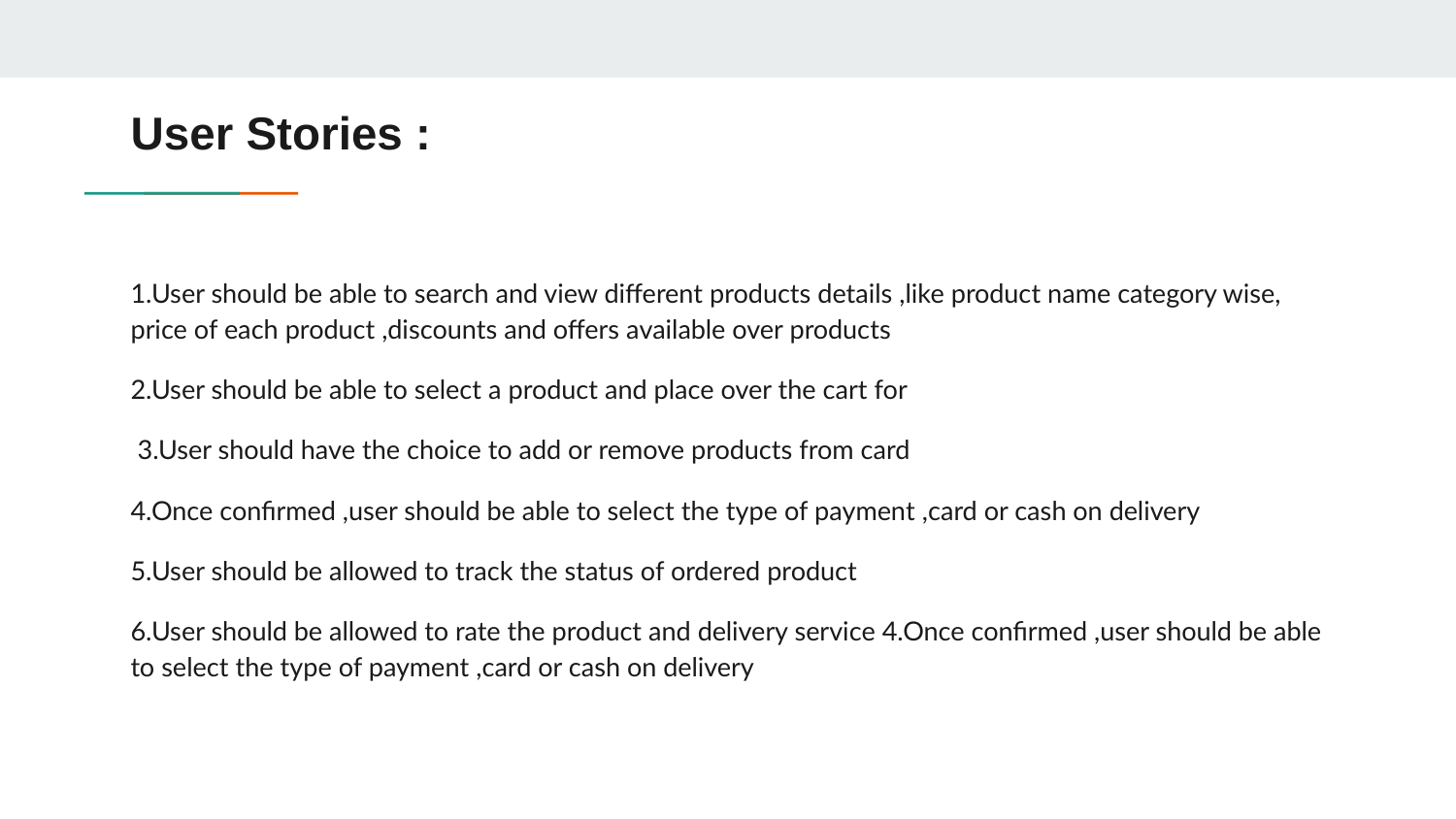

# User Stories :
1.User should be able to search and view different products details ,like product name category wise, price of each product ,discounts and offers available over products
2.User should be able to select a product and place over the cart for
 3.User should have the choice to add or remove products from card
4.Once confirmed ,user should be able to select the type of payment ,card or cash on delivery
5.User should be allowed to track the status of ordered product
6.User should be allowed to rate the product and delivery service 4.Once confirmed ,user should be able to select the type of payment ,card or cash on delivery